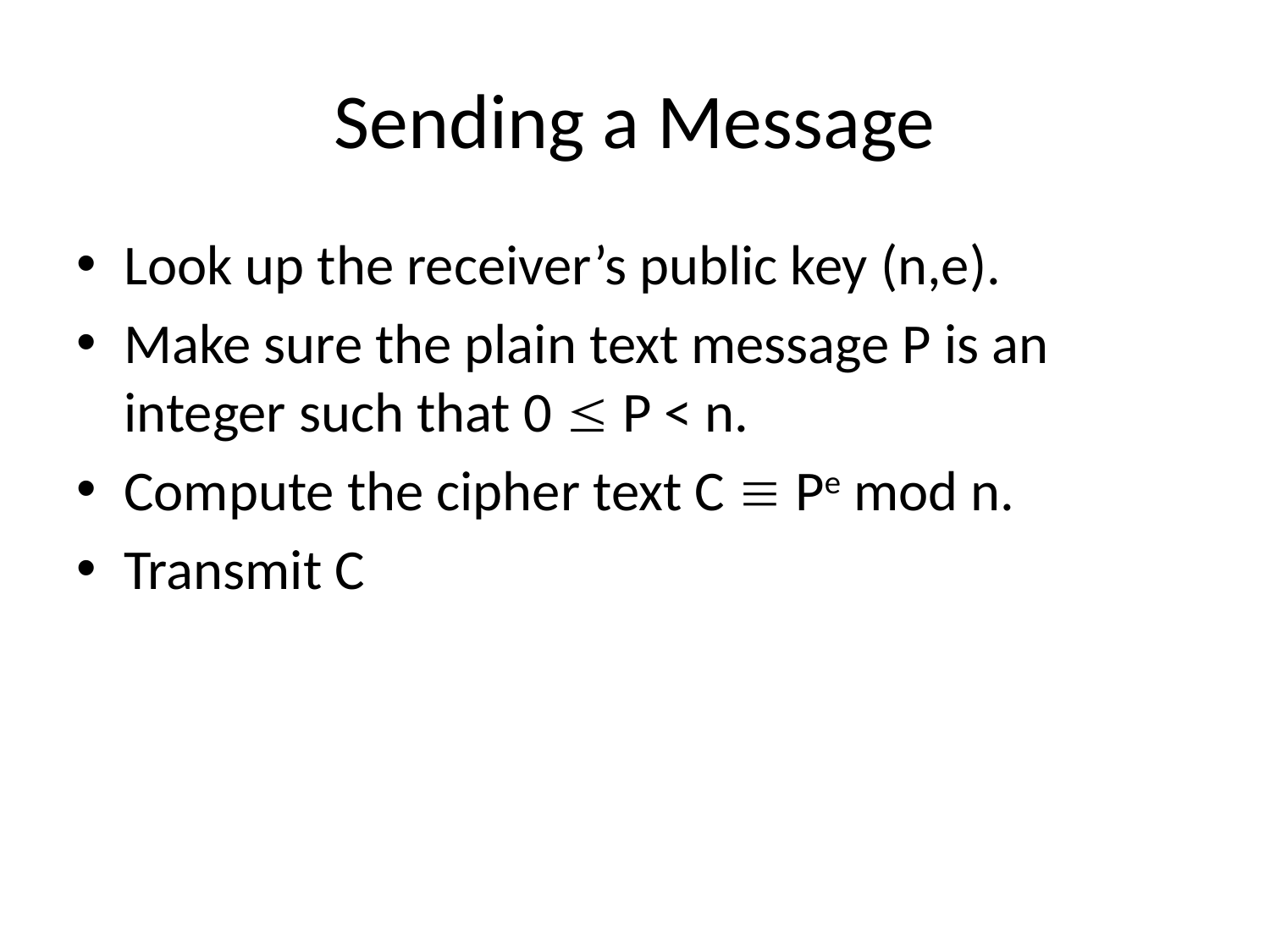

# Sending a Message
Look up the receiver’s public key (n,e).
Make sure the plain text message P is an integer such that 0 ≤ P < n.
Compute the cipher text C ≡ Pe mod n.
Transmit C